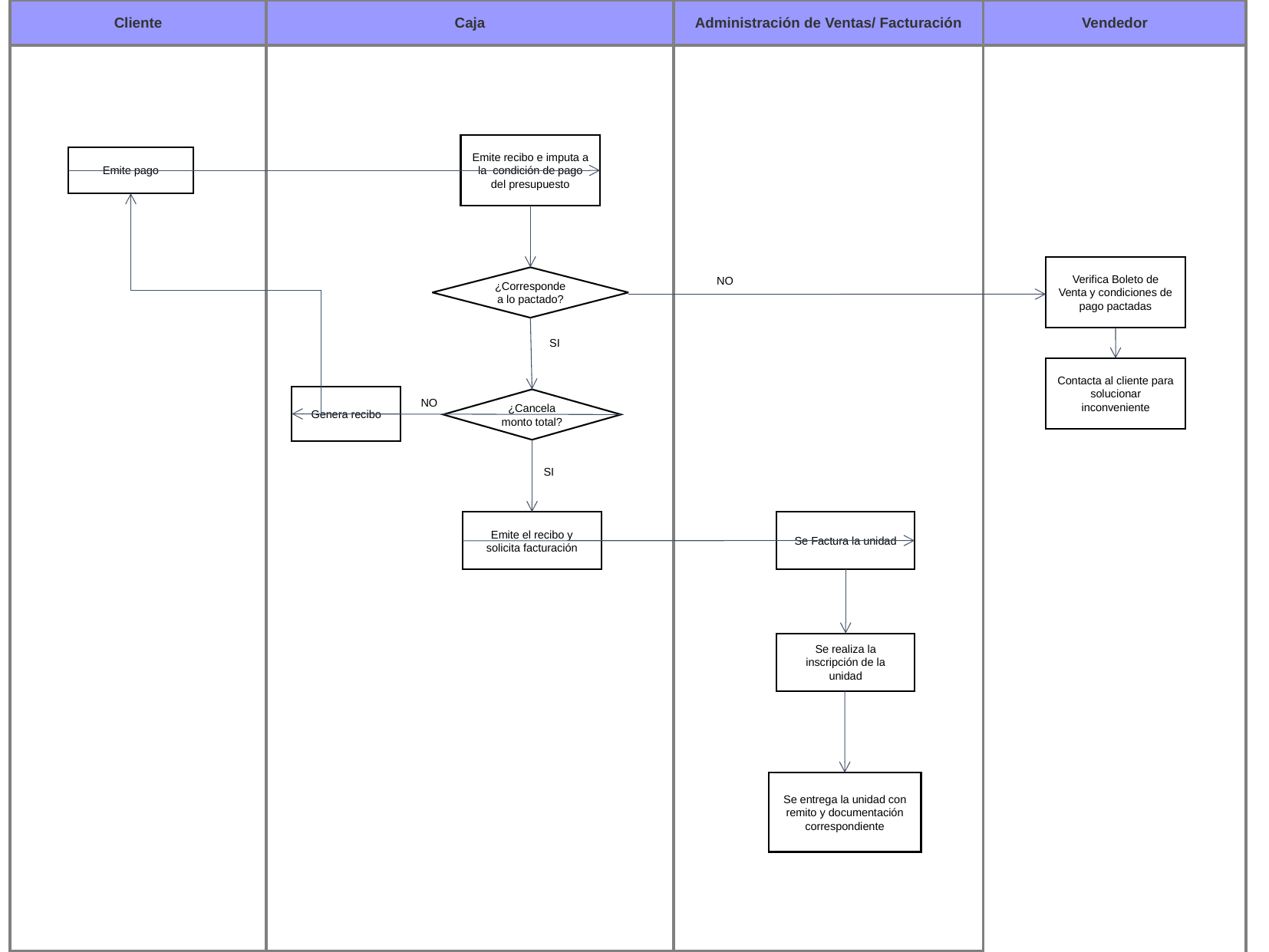

Cliente
Vendedor

Caja

Administración de Ventas/ Facturación

Emite recibo e imputa a la  condición de pago del presupuesto
Emite pago
Verifica Boleto de Venta y condiciones de pago pactadas
¿Corresponde a lo pactado?
NO
SI
Contacta al cliente para solucionar inconveniente
Genera recibo
¿Cancela monto total?
NO
SI
Se Factura la unidad
Emite el recibo y solicita facturación
Se realiza la inscripción de la unidad
Se entrega la unidad con remito y documentación correspondiente